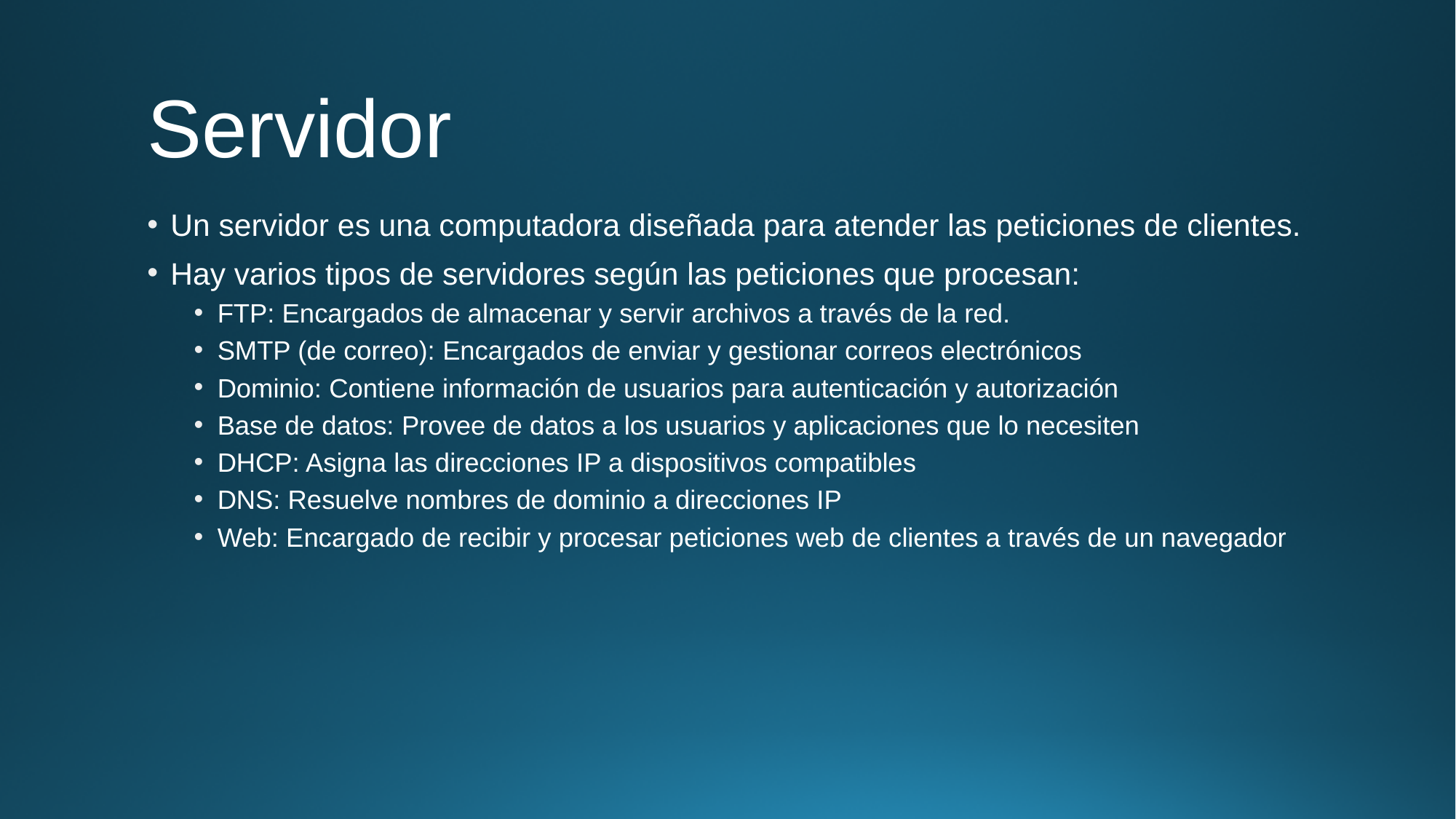

# Servidor
Un servidor es una computadora diseñada para atender las peticiones de clientes.
Hay varios tipos de servidores según las peticiones que procesan:
FTP: Encargados de almacenar y servir archivos a través de la red.
SMTP (de correo): Encargados de enviar y gestionar correos electrónicos
Dominio: Contiene información de usuarios para autenticación y autorización
Base de datos: Provee de datos a los usuarios y aplicaciones que lo necesiten
DHCP: Asigna las direcciones IP a dispositivos compatibles
DNS: Resuelve nombres de dominio a direcciones IP
Web: Encargado de recibir y procesar peticiones web de clientes a través de un navegador